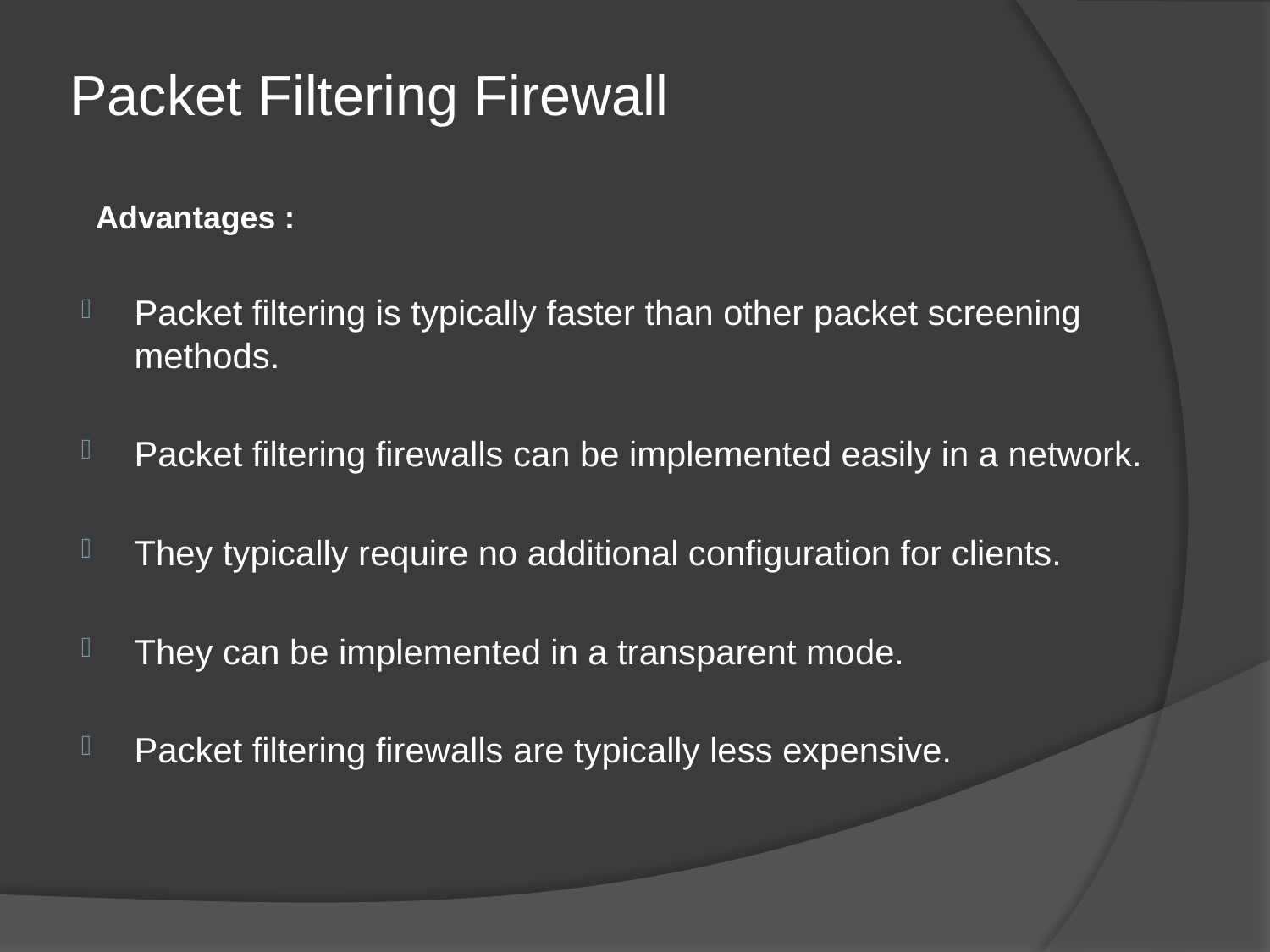

# Packet Filtering Firewall
 Advantages :

Packet filtering is typically faster than other packet screening methods.

Packet filtering firewalls can be implemented easily in a network.

They typically require no additional configuration for clients.

They can be implemented in a transparent mode.

Packet filtering firewalls are typically less expensive.